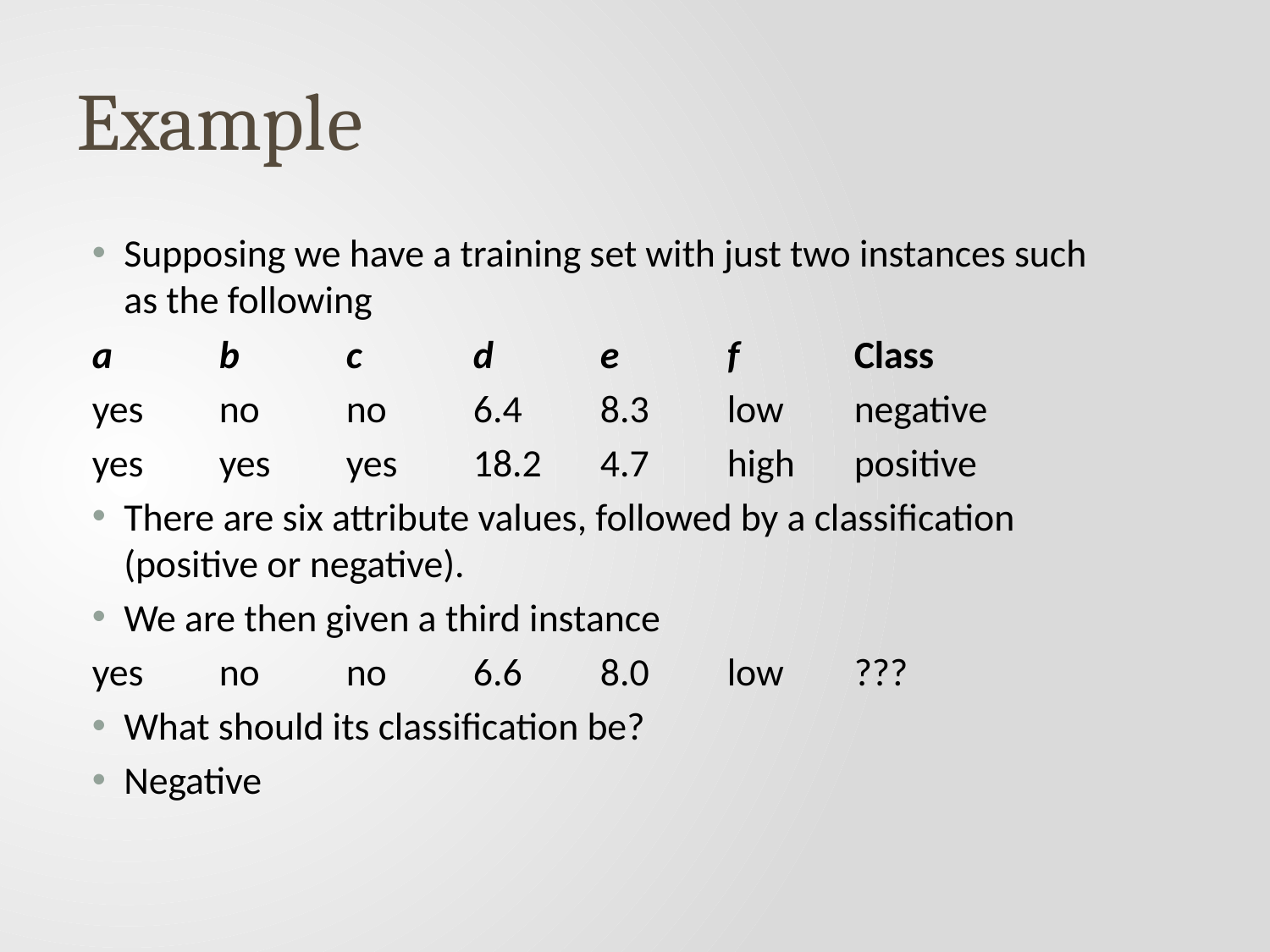

# Example
Supposing we have a training set with just two instances such as the following
a 	b 	c 	d 	e 	f 	Class
yes 	no 	no 	6.4 	8.3 	low 	negative
yes 	yes 	yes 	18.2 	4.7 	high 	positive
There are six attribute values, followed by a classification (positive or negative).
We are then given a third instance
yes 	no 	no 	6.6 	8.0 	low 	???
What should its classification be?
Negative